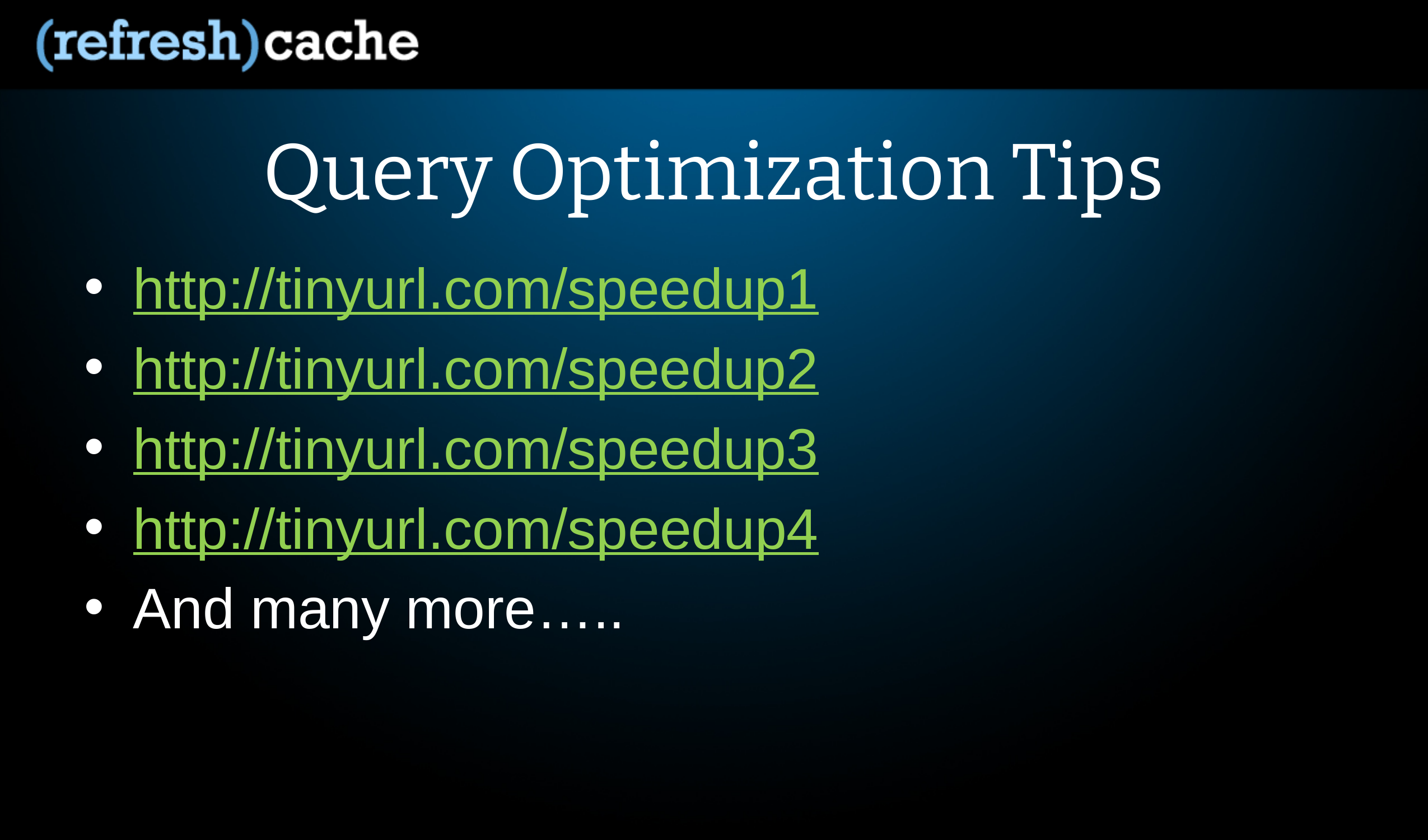

# Query Optimization Tips
http://tinyurl.com/speedup1
http://tinyurl.com/speedup2
http://tinyurl.com/speedup3
http://tinyurl.com/speedup4
And many more…..